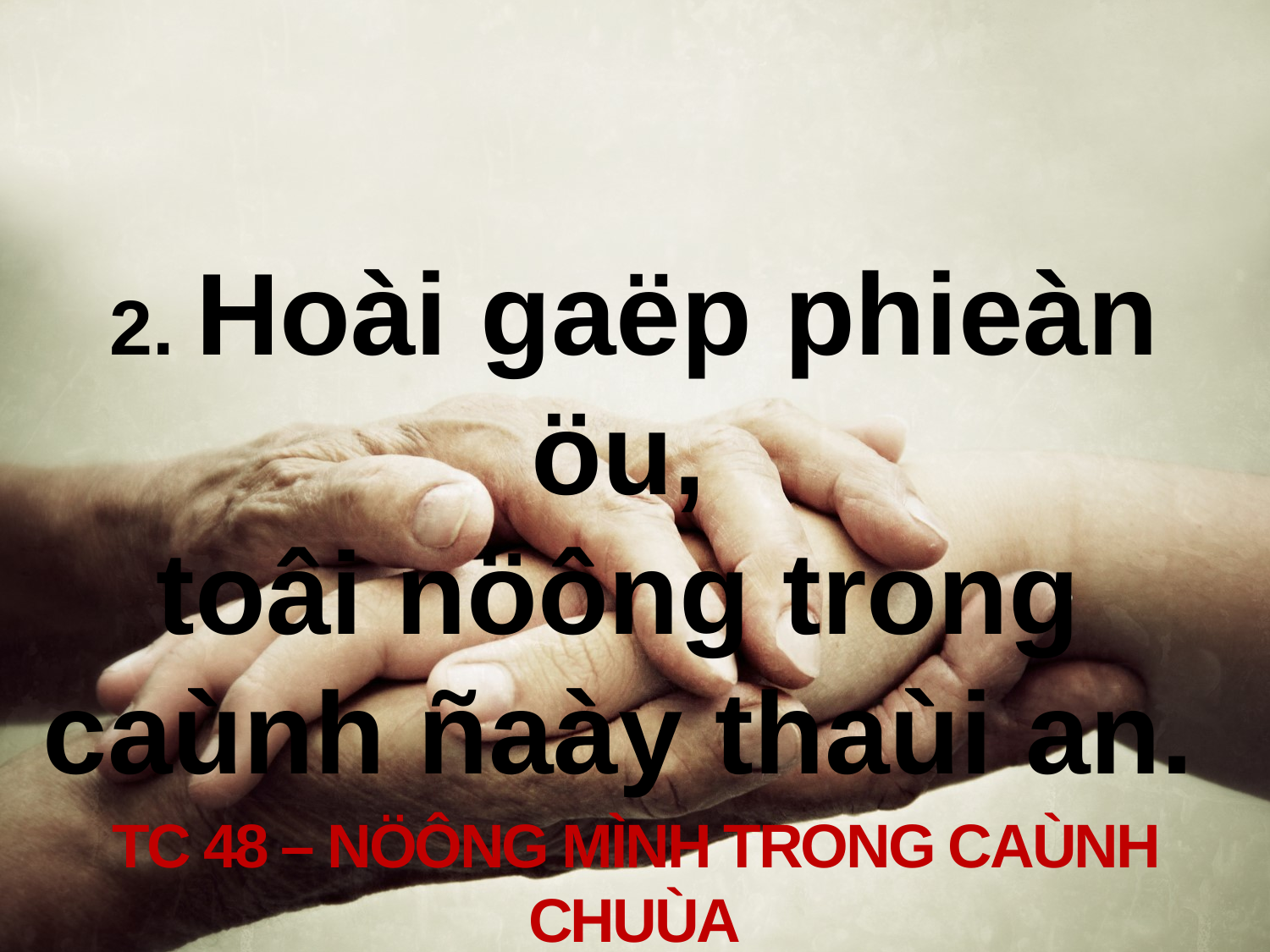

2. Hoài gaëp phieàn öu,
toâi nöông trong
caùnh ñaày thaùi an.
TC 48 – NÖÔNG MÌNH TRONG CAÙNH CHUÙA